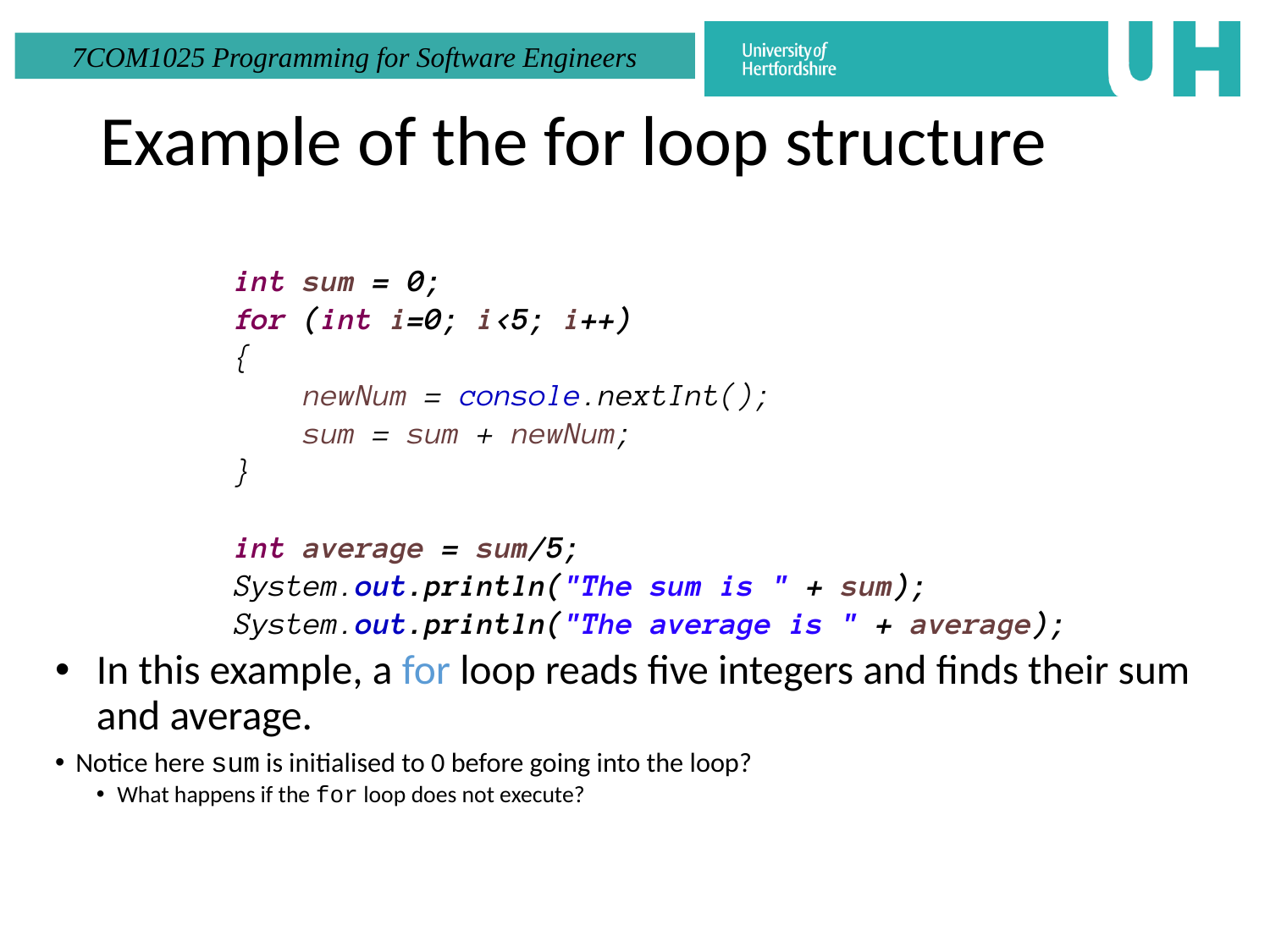

# Example of the for loop structure
int sum = 0;
for (int i=0; i<5; i++)
{
    newNum = console.nextInt();
    sum = sum + newNum;
}

int average = sum/5;
System.out.println("The sum is " + sum);
System.out.println("The average is " + average);

In this example, a for loop reads five integers and finds their sum and average.
Notice here sum is initialised to 0 before going into the loop?
What happens if the for loop does not execute?